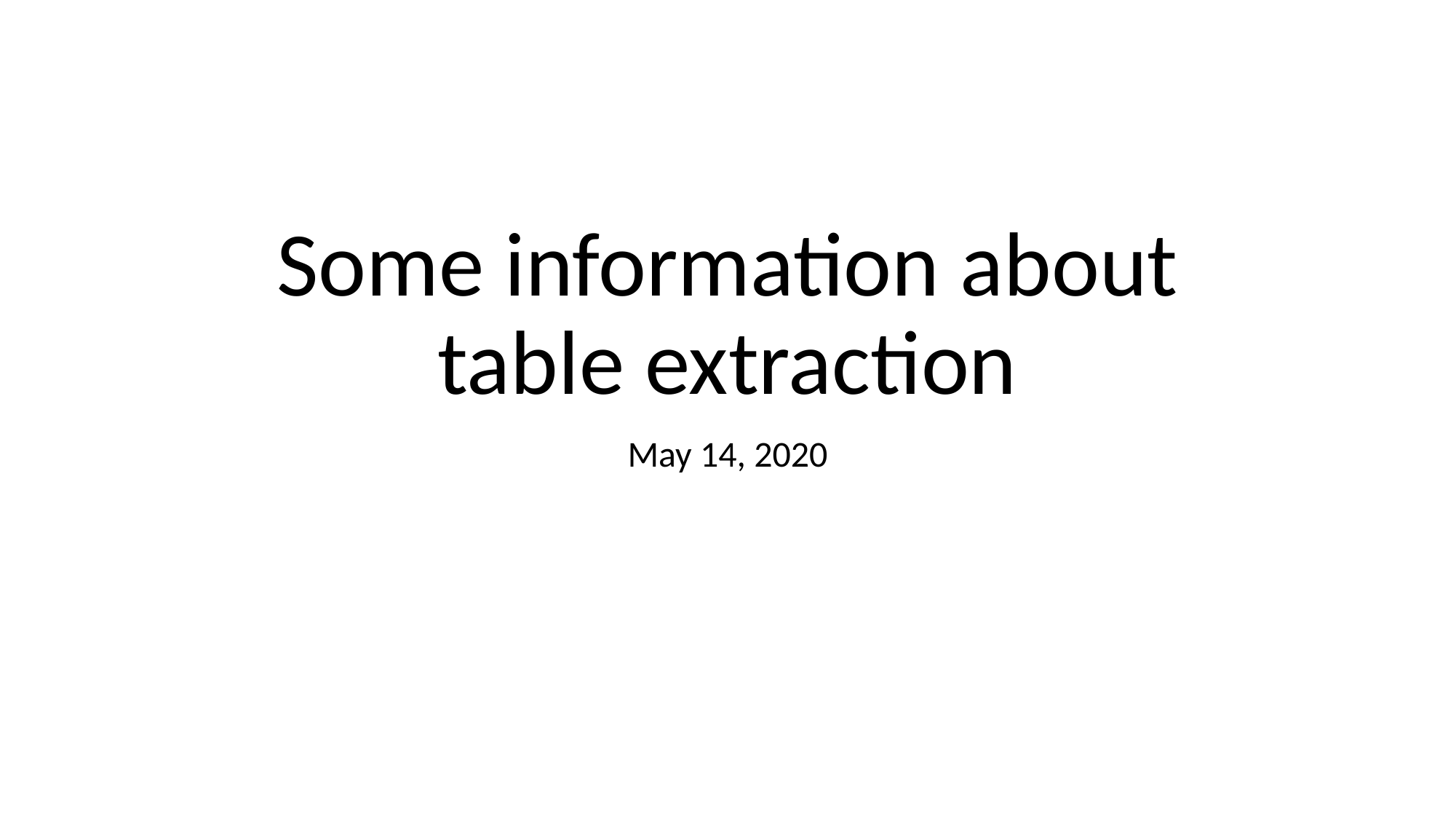

# Some information about table extraction
May 14, 2020